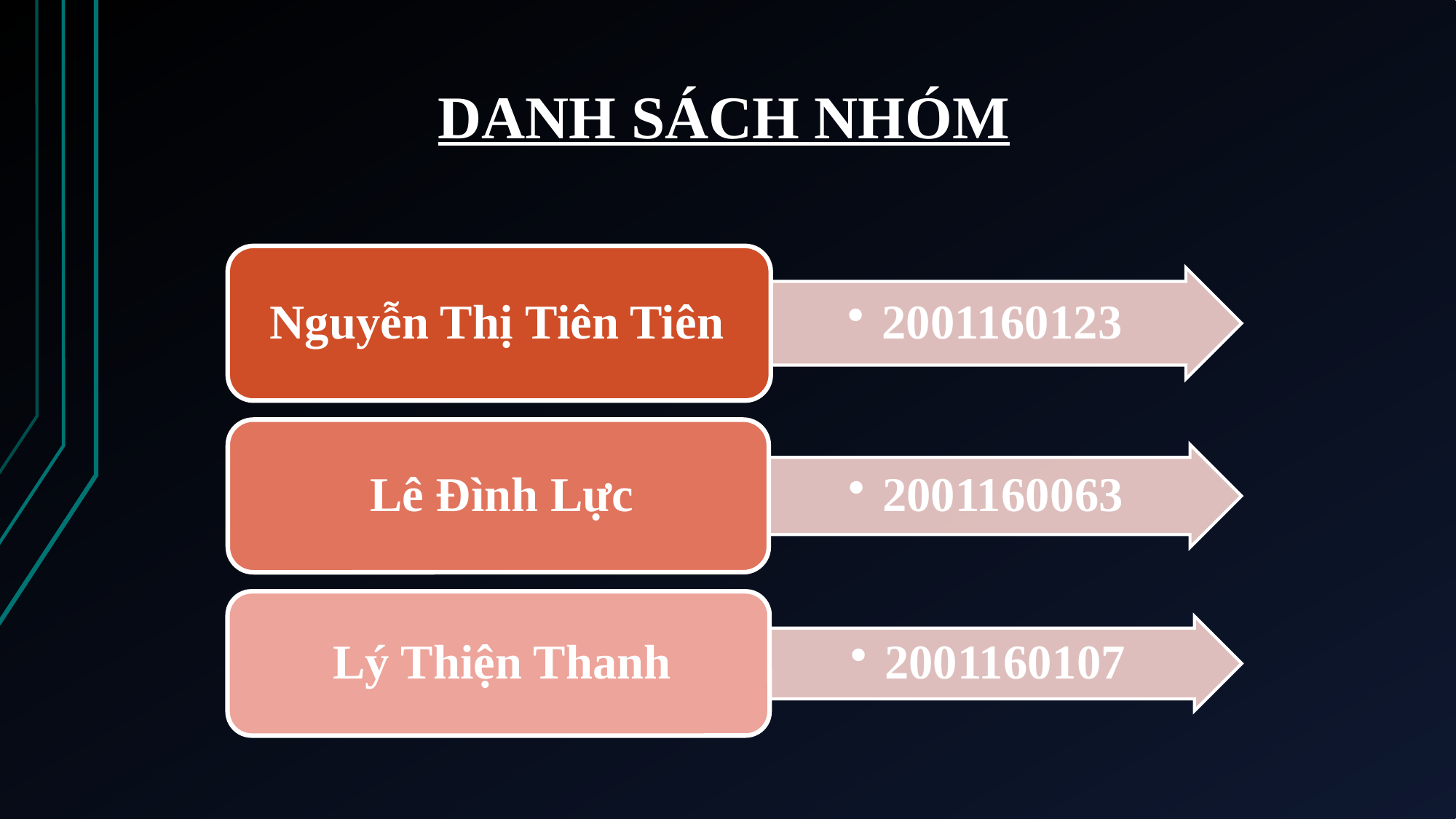

DANH SÁCH NHÓM
2001160123
Nguyễn Thị Tiên Tiên
2001160063
Lê Đình Lực
2001160107
Lý Thiện Thanh